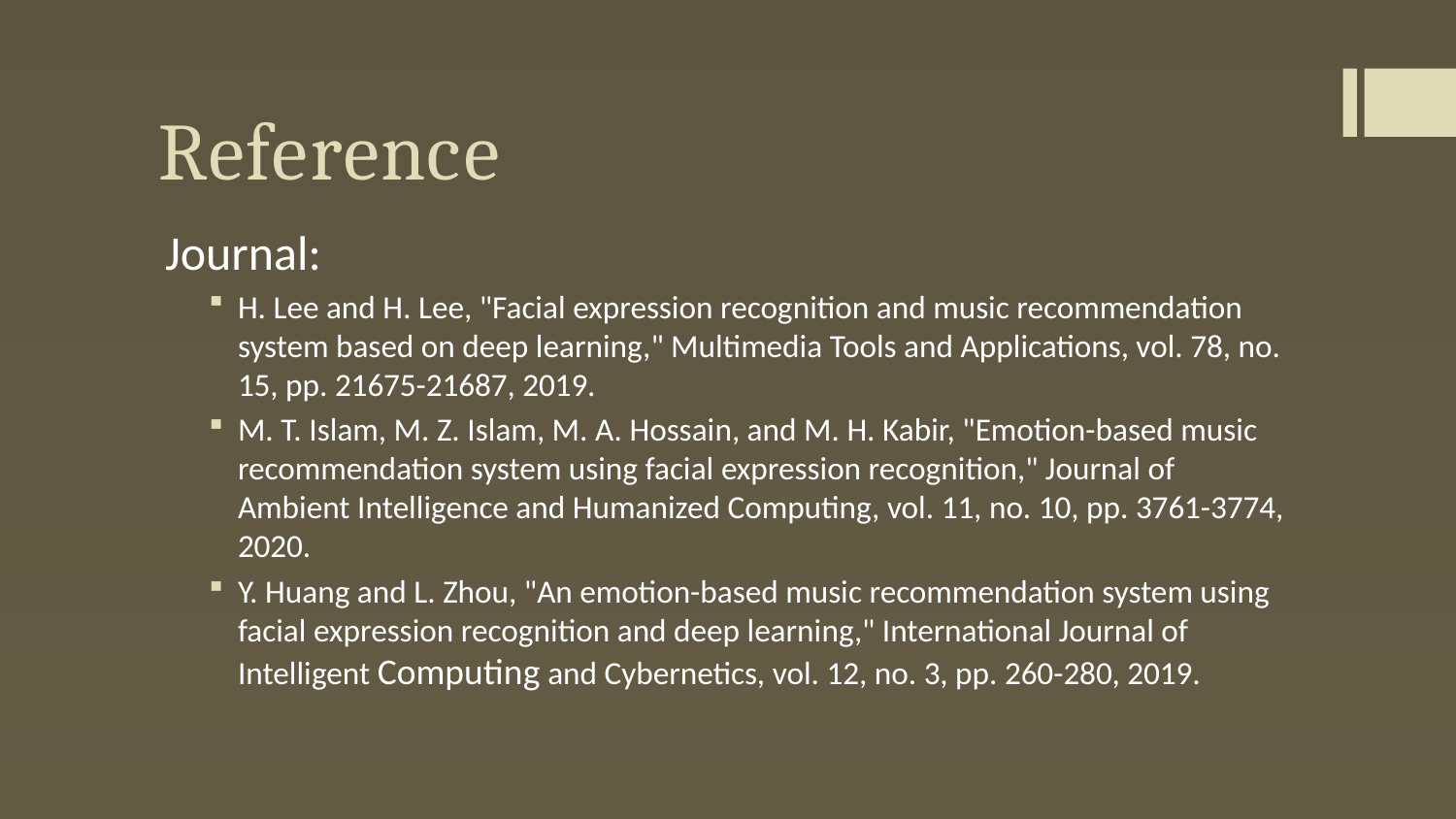

# Reference
Journal:
H. Lee and H. Lee, "Facial expression recognition and music recommendation system based on deep learning," Multimedia Tools and Applications, vol. 78, no. 15, pp. 21675-21687, 2019.
M. T. Islam, M. Z. Islam, M. A. Hossain, and M. H. Kabir, "Emotion-based music recommendation system using facial expression recognition," Journal of Ambient Intelligence and Humanized Computing, vol. 11, no. 10, pp. 3761-3774, 2020.
Y. Huang and L. Zhou, "An emotion-based music recommendation system using facial expression recognition and deep learning," International Journal of Intelligent Computing and Cybernetics, vol. 12, no. 3, pp. 260-280, 2019.